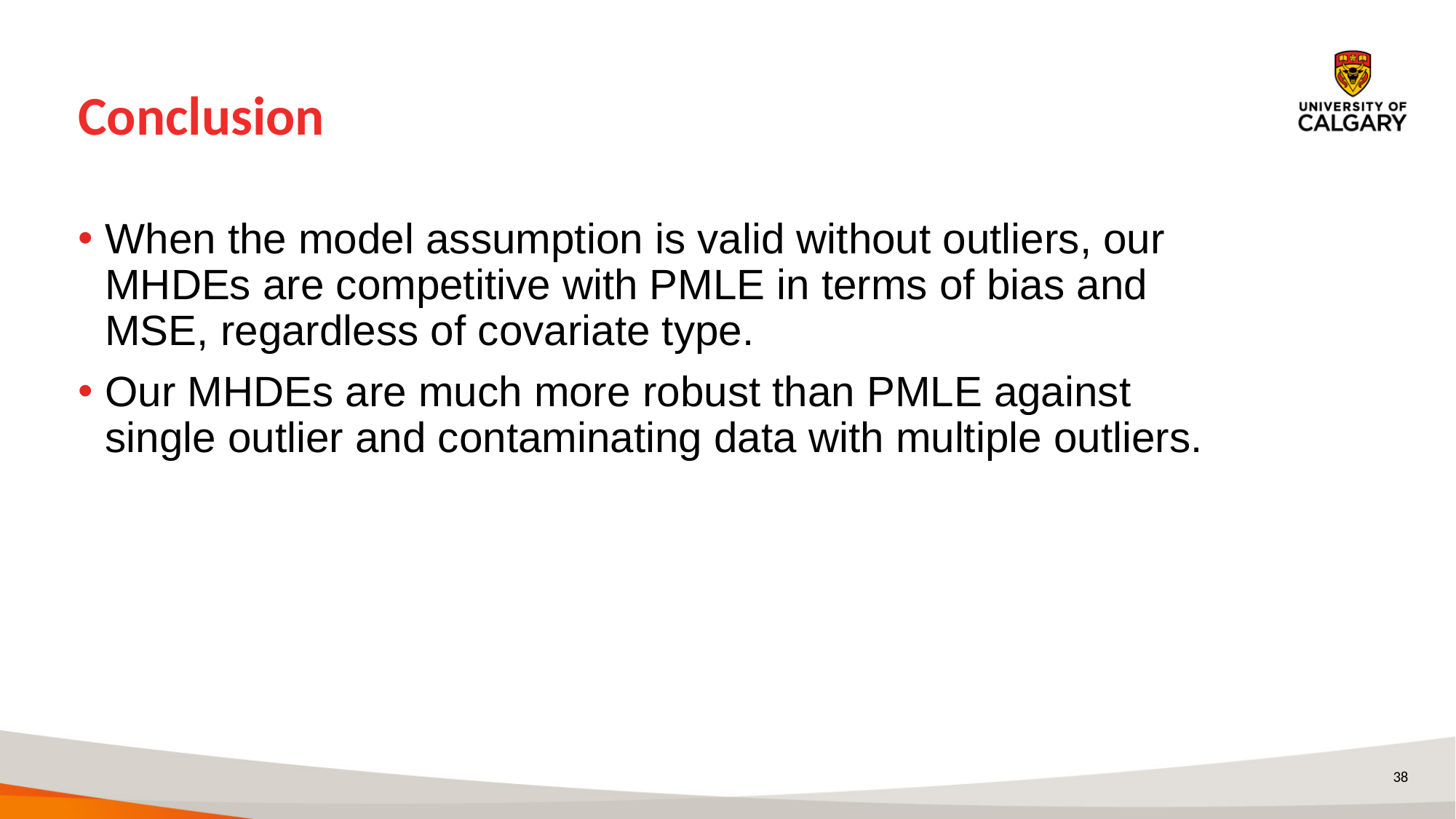

# Conclusion
When the model assumption is valid without outliers, our MHDEs are competitive with PMLE in terms of bias and MSE, regardless of covariate type.
Our MHDEs are much more robust than PMLE against single outlier and contaminating data with multiple outliers.

38